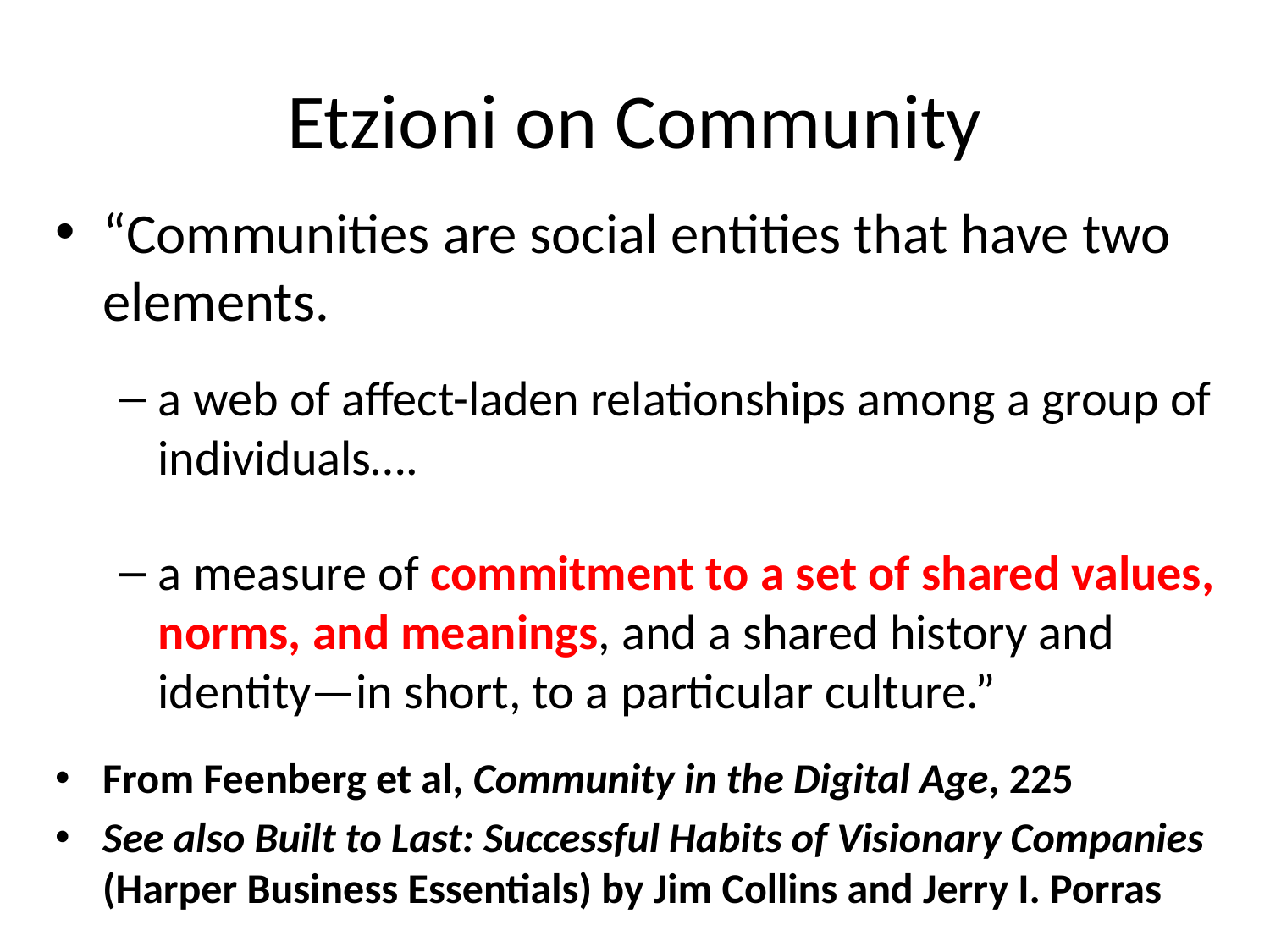

# Etzioni on Community
“Communities are social entities that have two elements.

a web of affect-laden relationships among a group of individuals….

a measure of commitment to a set of shared values, norms, and meanings, and a shared history and identity—in short, to a particular culture.”

From Feenberg et al, Community in the Digital Age, 225
See also Built to Last: Successful Habits of Visionary Companies (Harper Business Essentials) by Jim Collins and Jerry I. Porras